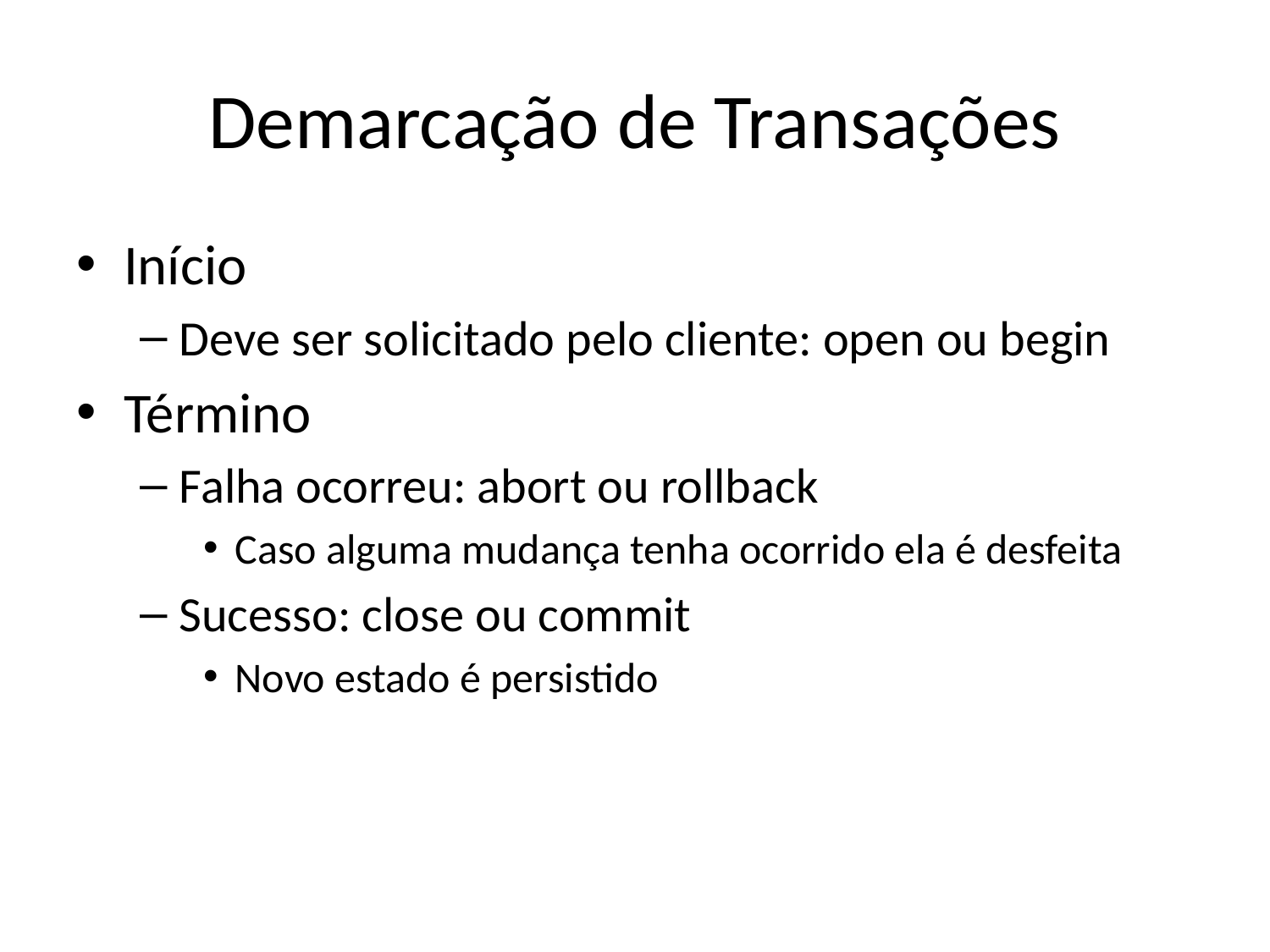

# Demarcação de Transações
Início
Deve ser solicitado pelo cliente: open ou begin
Término
Falha ocorreu: abort ou rollback
Caso alguma mudança tenha ocorrido ela é desfeita
Sucesso: close ou commit
Novo estado é persistido